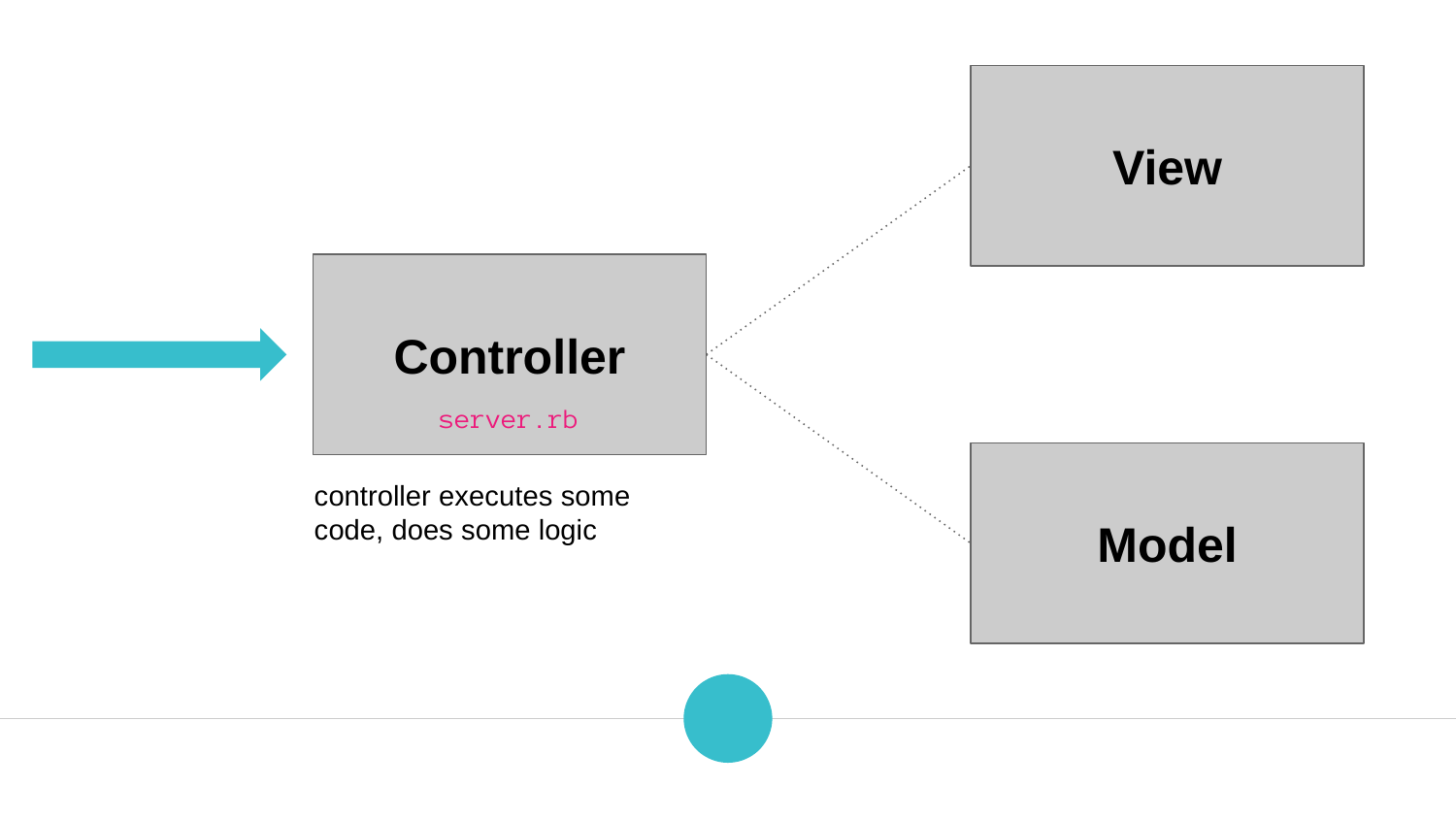

View
Controller

server.rb
Model
controller executes some code, does some logic